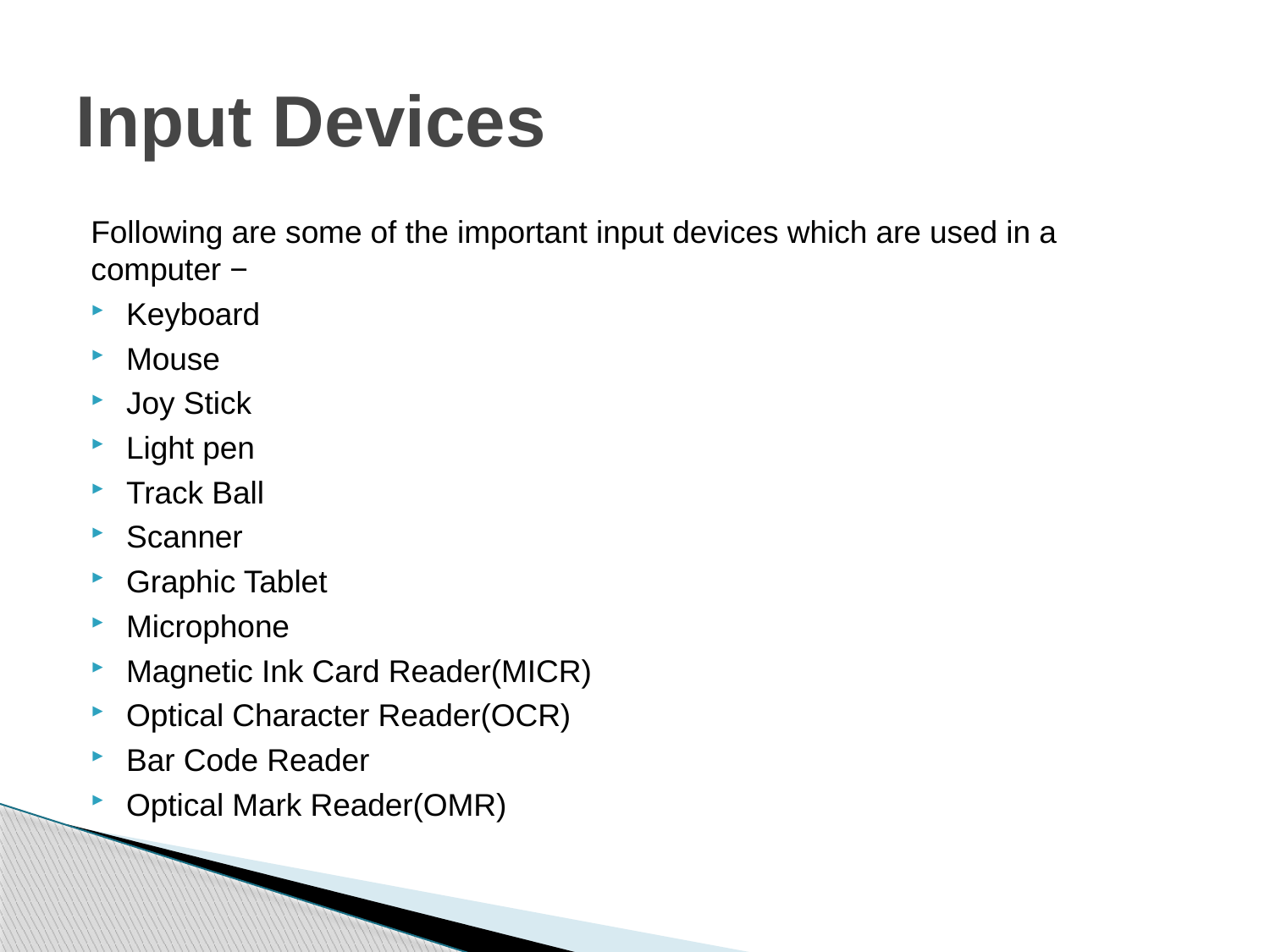

# Input Devices
Following are some of the important input devices which are used in a computer −
Keyboard
Mouse
Joy Stick
Light pen
Track Ball
Scanner
Graphic Tablet
Microphone
Magnetic Ink Card Reader(MICR)
Optical Character Reader(OCR)
Bar Code Reader
Optical Mark Reader(OMR)